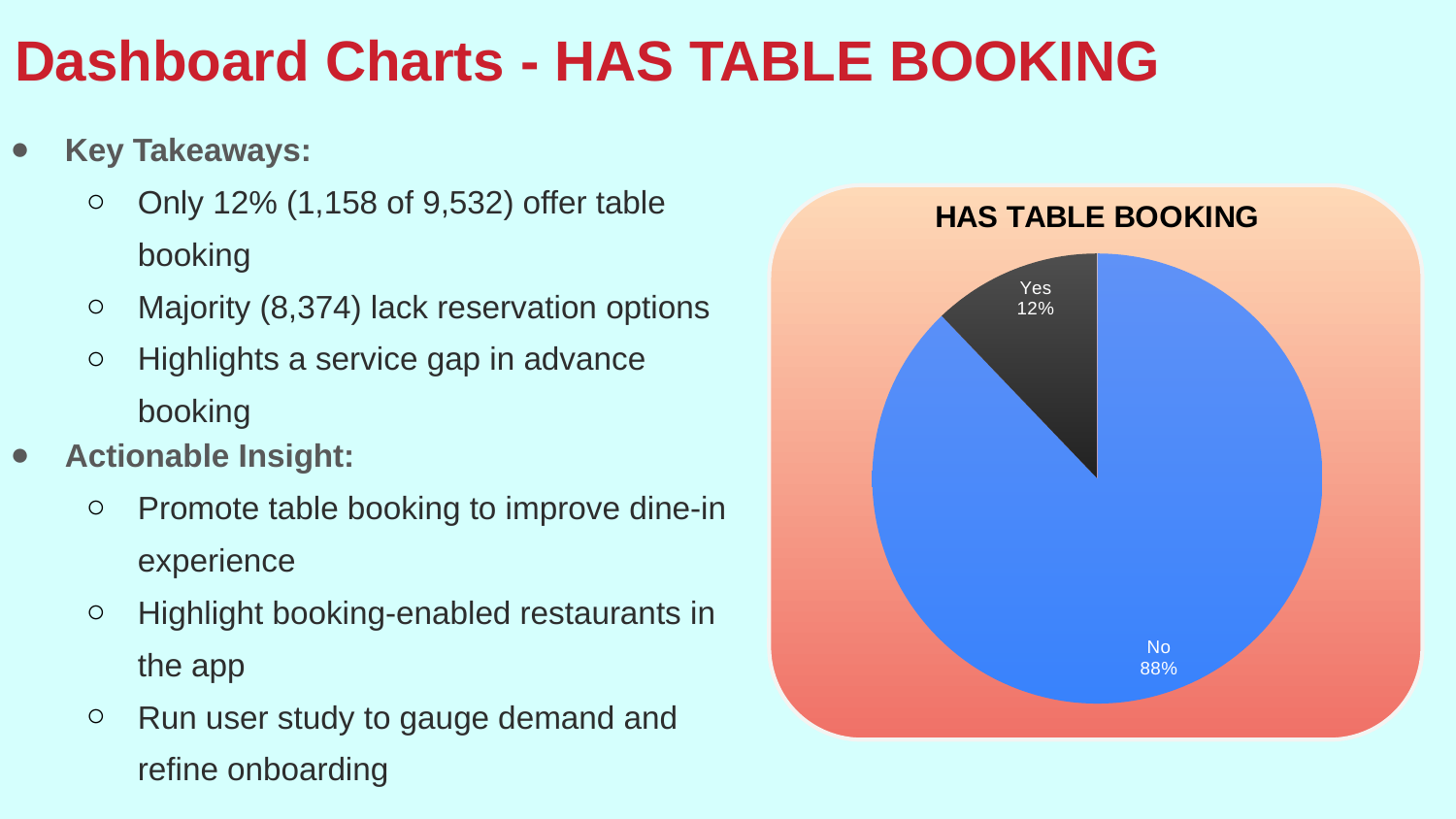

# Dashboard Charts - HAS TABLE BOOKING
Key Takeaways:
Only 12% (1,158 of 9,532) offer table booking
Majority (8,374) lack reservation options
Highlights a service gap in advance booking
Actionable Insight:
Promote table booking to improve dine-in experience
Highlight booking-enabled restaurants in the app
Run user study to gauge demand and refine onboarding

### Chart: HAS TABLE BOOKING

| Category | Total |
|---|---|
| No | 8374.0 |
| Yes | 1158.0 |